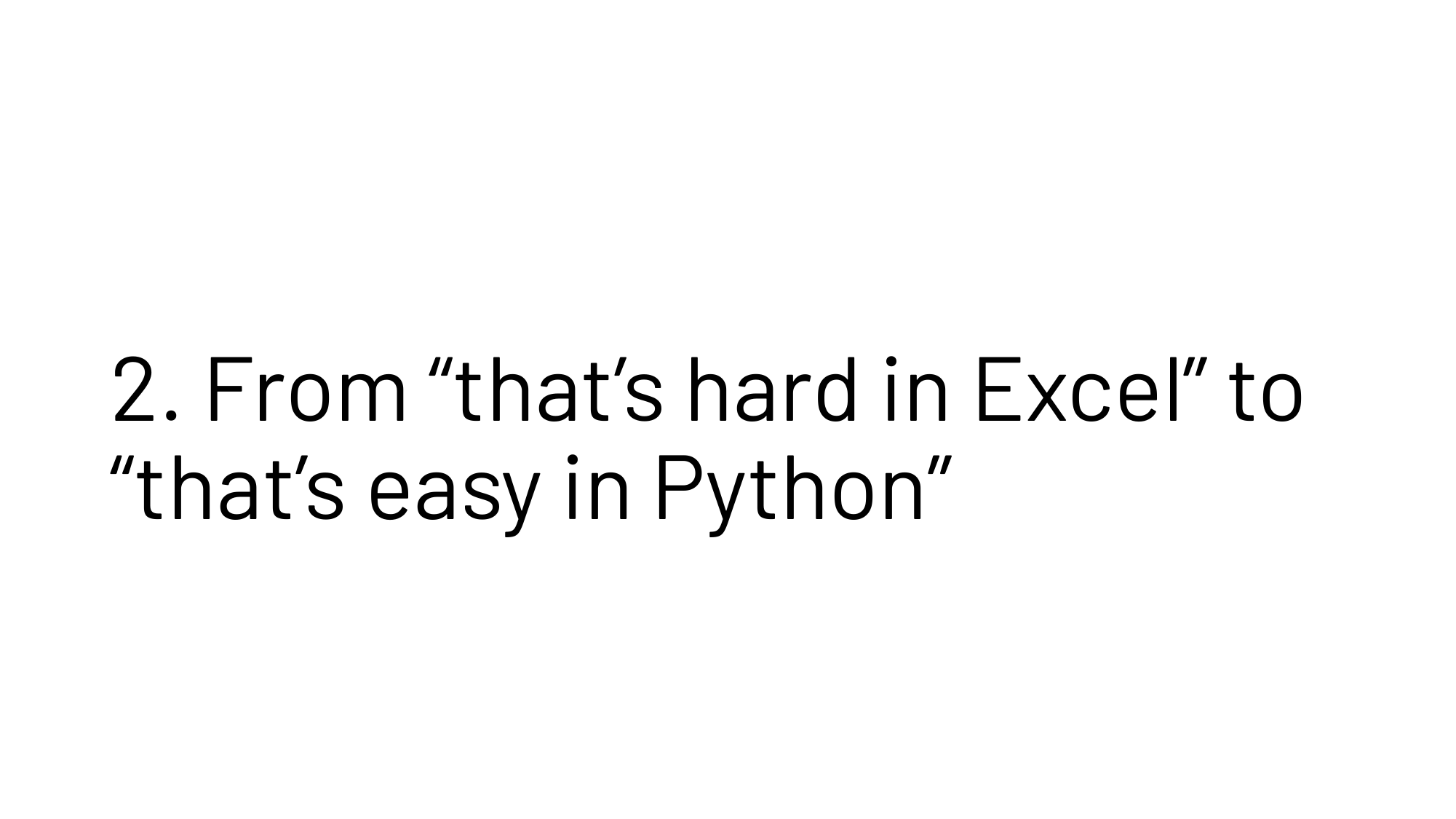

# 2. From “that’s hard in Excel” to “that’s easy in Python”